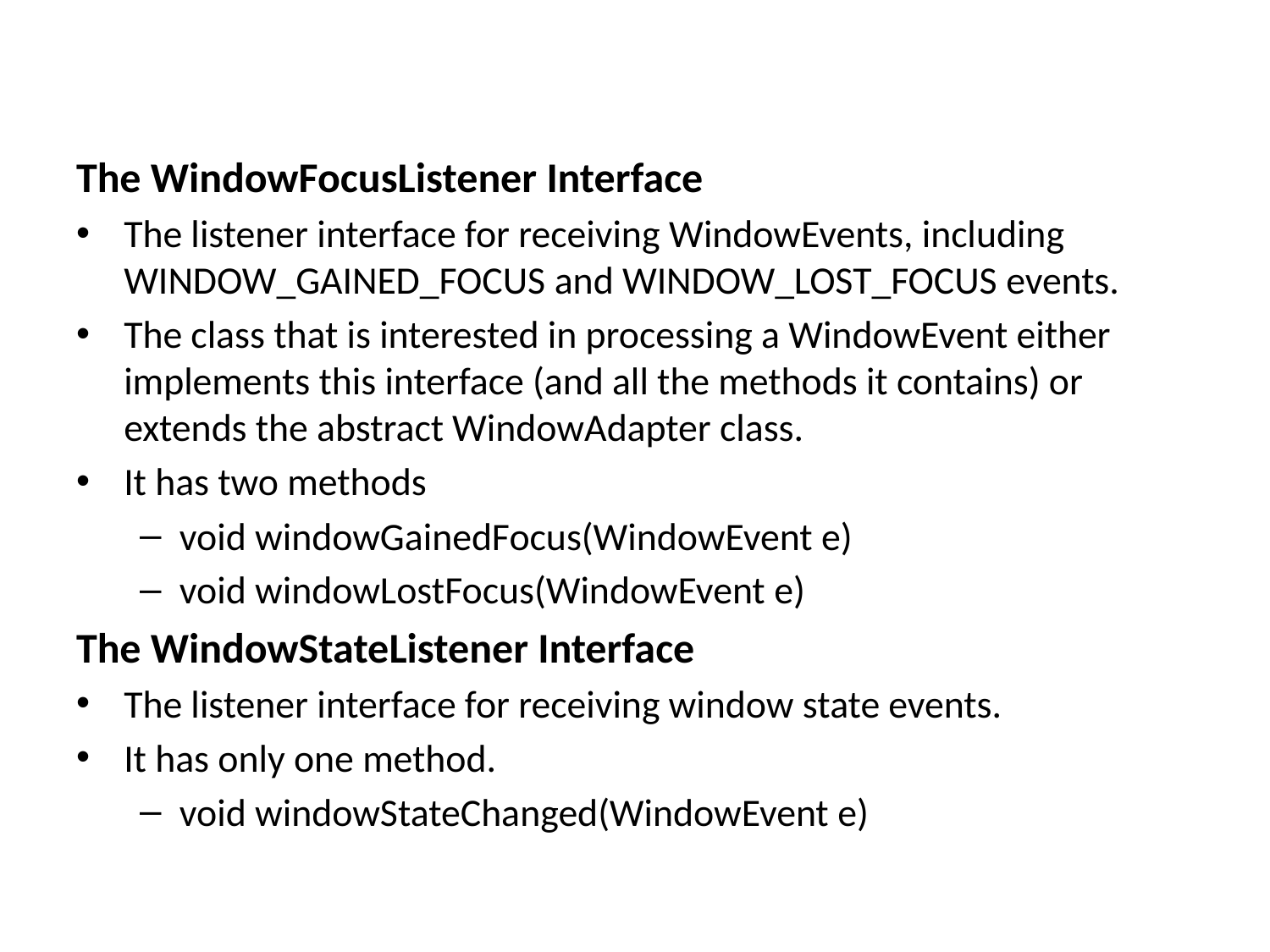

#
The WindowFocusListener Interface
The listener interface for receiving WindowEvents, including WINDOW_GAINED_FOCUS and WINDOW_LOST_FOCUS events.
The class that is interested in processing a WindowEvent either implements this interface (and all the methods it contains) or extends the abstract WindowAdapter class.
It has two methods
void windowGainedFocus(WindowEvent e)
void windowLostFocus(WindowEvent e)
The WindowStateListener Interface
The listener interface for receiving window state events.
It has only one method.
void windowStateChanged(WindowEvent e)